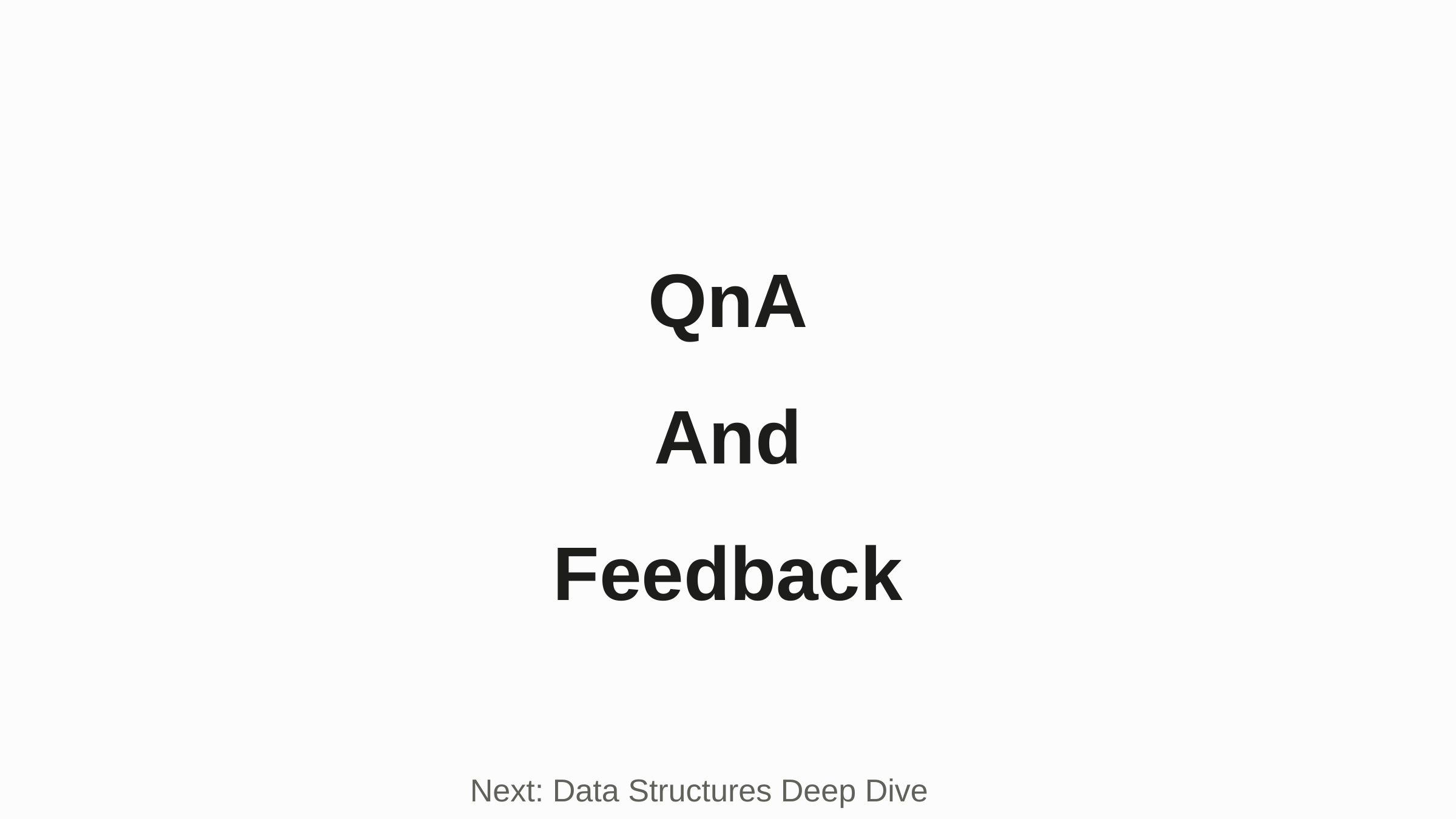

QnA
And
Feedback

Next: Data Structures Deep Dive